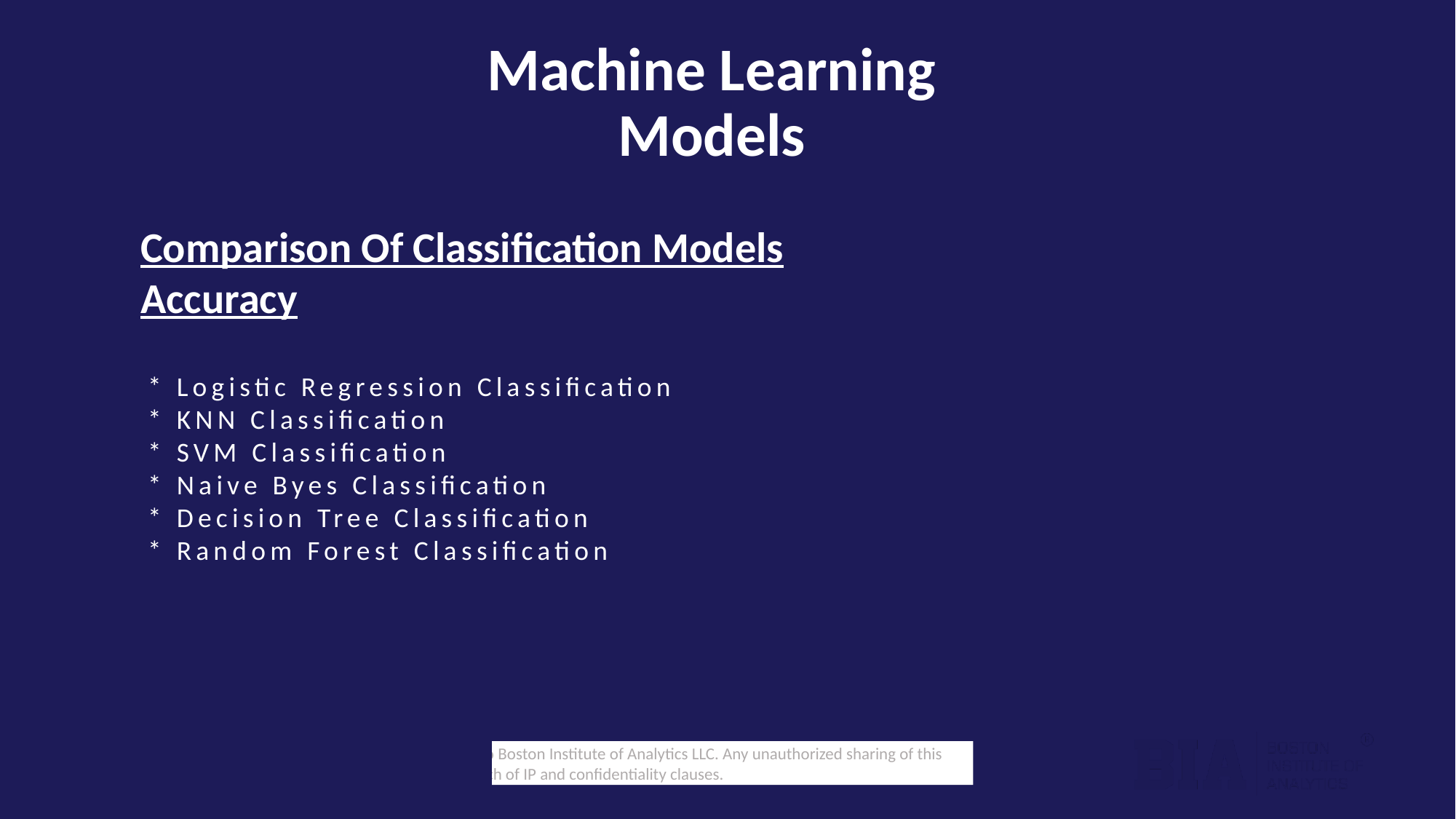

# Machine Learning Models
Comparison Of Classification Models Accuracy
* Logistic Regression Classification
* KNN Classification
* SVM Classification
* Naive Byes Classification
* Decision Tree Classification
* Random Forest Classification